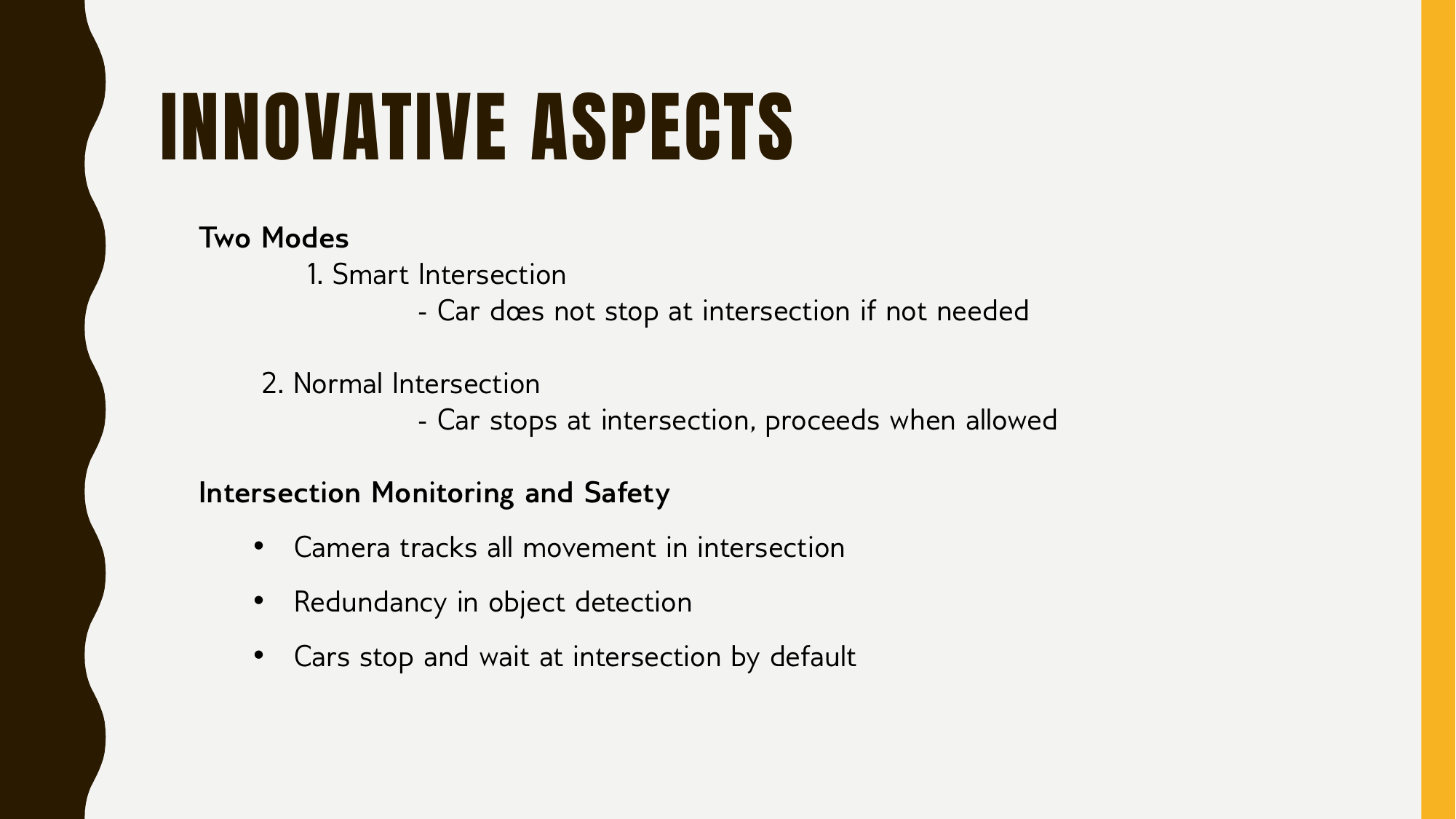

# INNOVATIVE ASPECTS
Two Modes
	1. Smart Intersection
		- Car does not stop at intersection if not needed
       2. Normal Intersection
		- Car stops at intersection, proceeds when allowed

Intersection Monitoring and Safety
Camera tracks all movement in intersection
Redundancy in object detection
Cars stop and wait at intersection by default